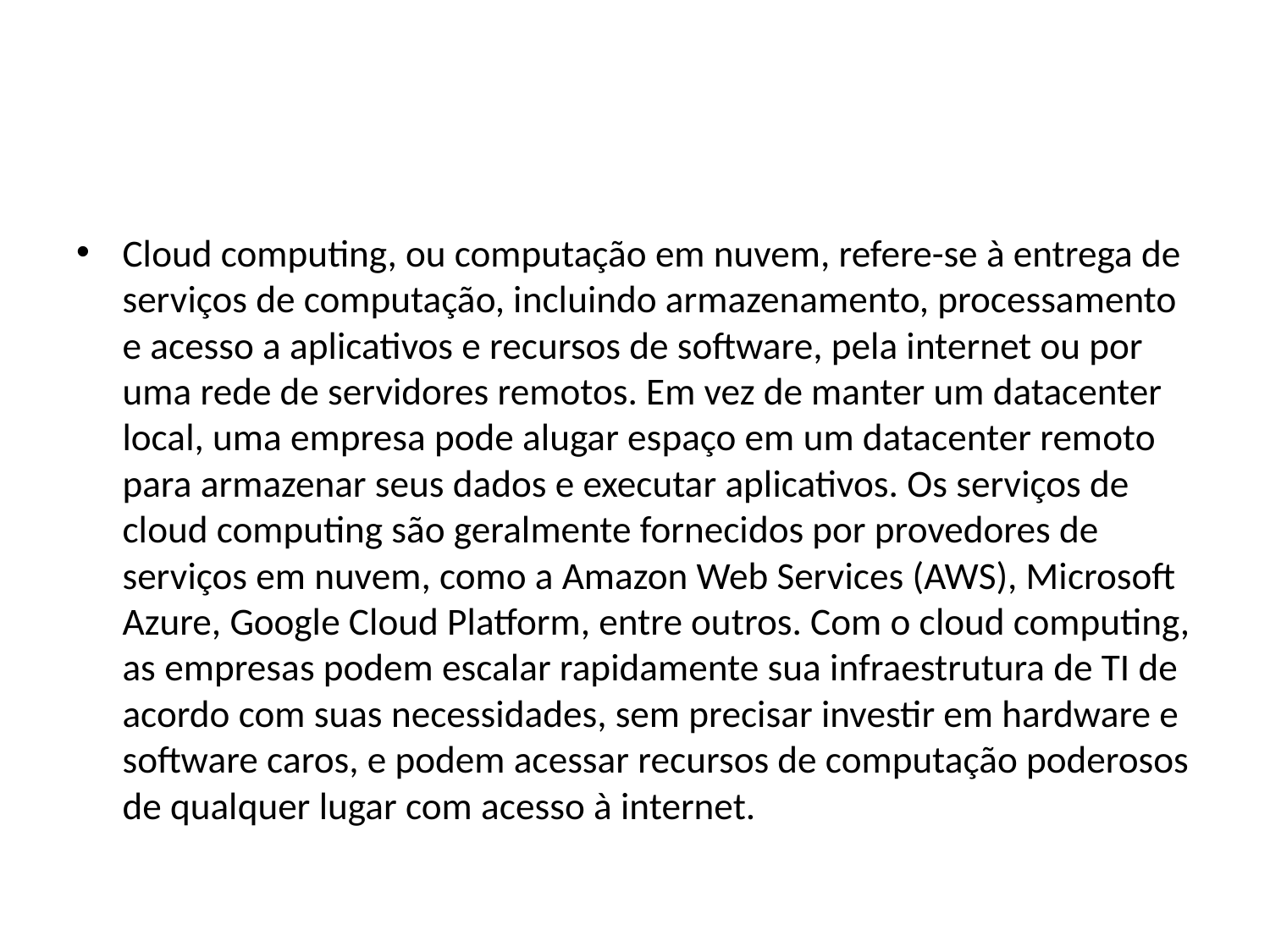

#
Cloud computing, ou computação em nuvem, refere-se à entrega de serviços de computação, incluindo armazenamento, processamento e acesso a aplicativos e recursos de software, pela internet ou por uma rede de servidores remotos. Em vez de manter um datacenter local, uma empresa pode alugar espaço em um datacenter remoto para armazenar seus dados e executar aplicativos. Os serviços de cloud computing são geralmente fornecidos por provedores de serviços em nuvem, como a Amazon Web Services (AWS), Microsoft Azure, Google Cloud Platform, entre outros. Com o cloud computing, as empresas podem escalar rapidamente sua infraestrutura de TI de acordo com suas necessidades, sem precisar investir em hardware e software caros, e podem acessar recursos de computação poderosos de qualquer lugar com acesso à internet.